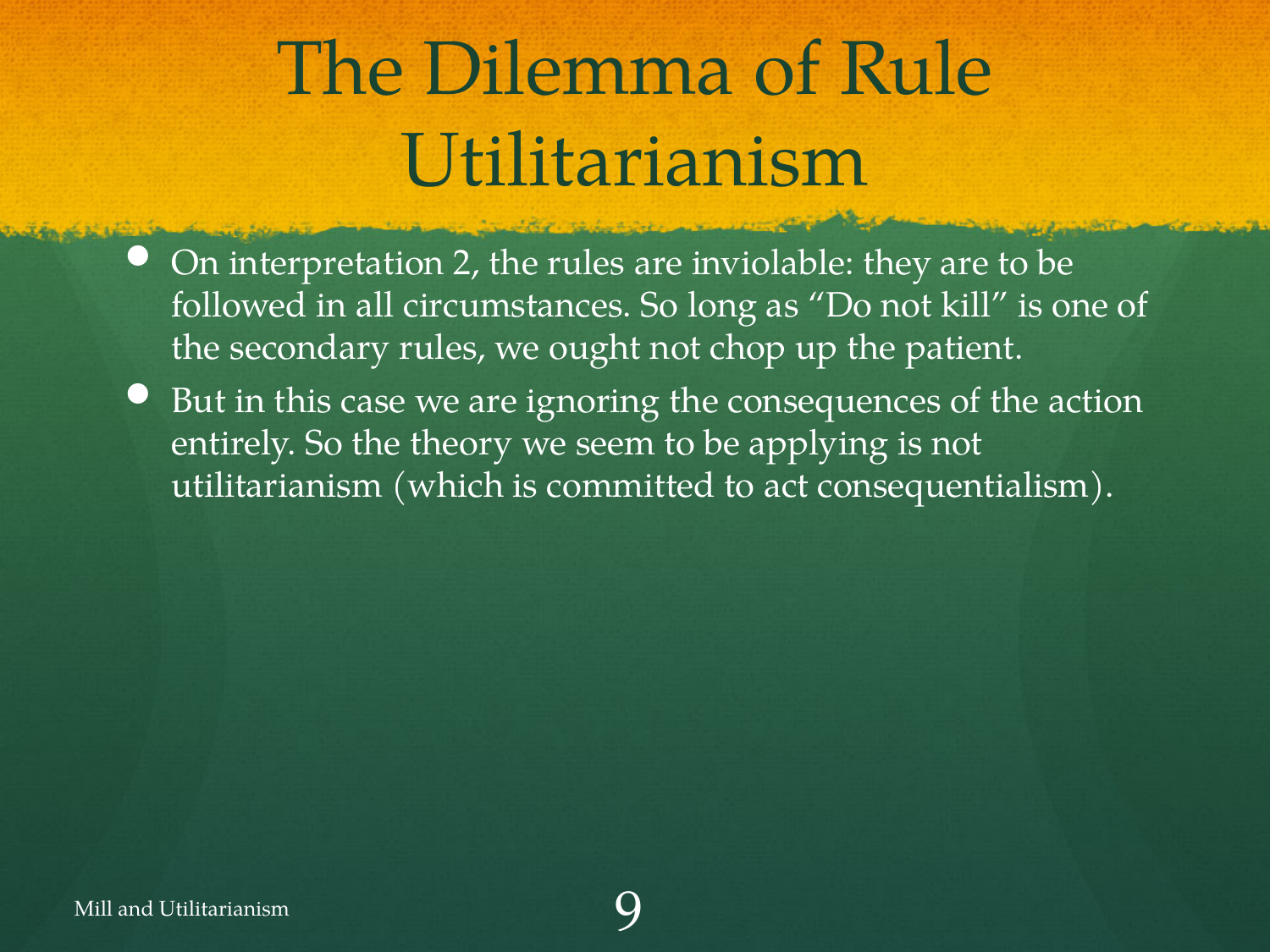

# The Dilemma of Rule Utilitarianism
On interpretation 2, the rules are inviolable: they are to be followed in all circumstances. So long as “Do not kill” is one of the secondary rules, we ought not chop up the patient.
But in this case we are ignoring the consequences of the action entirely. So the theory we seem to be applying is not utilitarianism (which is committed to act consequentialism).
Mill and Utilitarianism
9